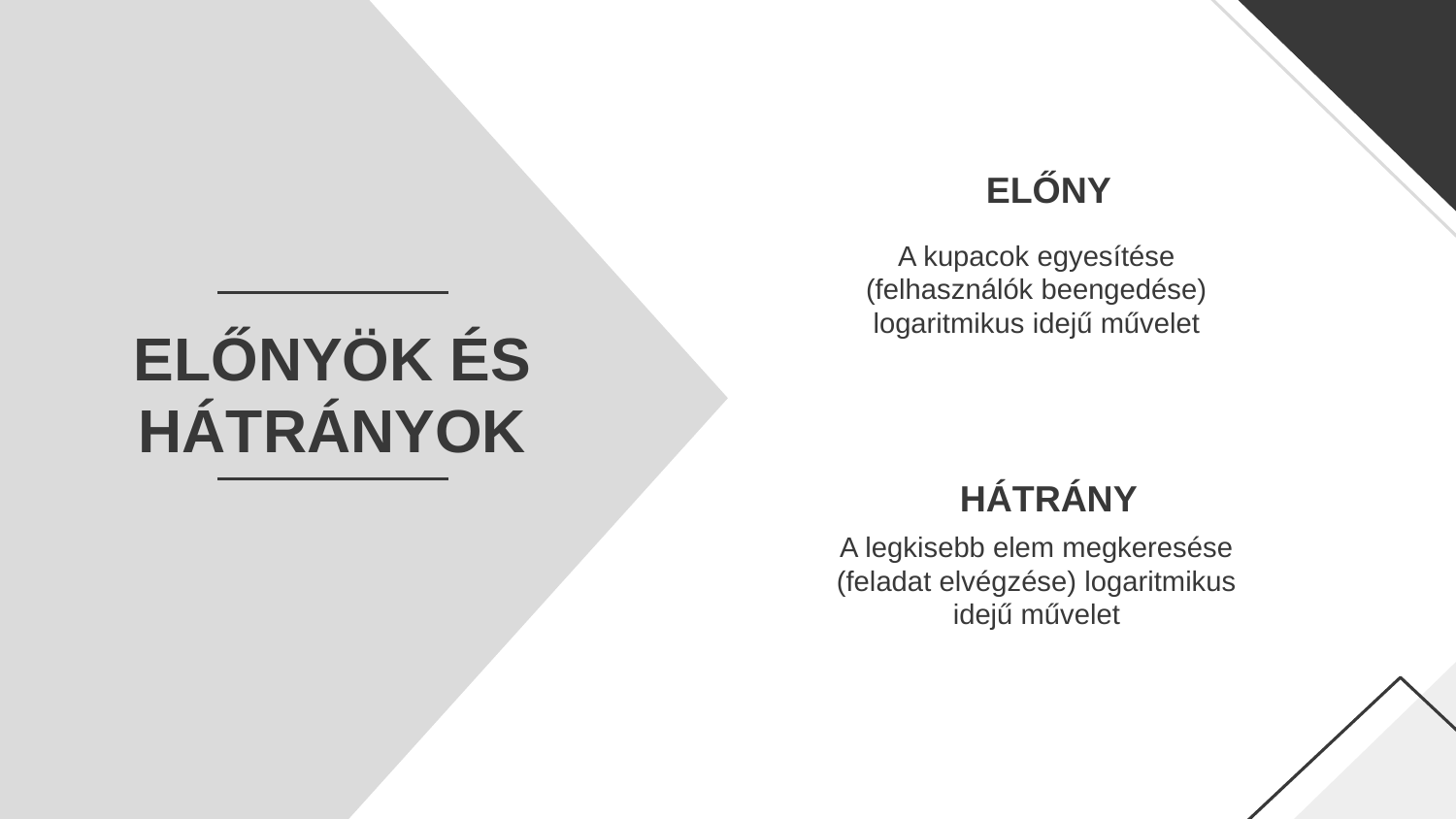

# ELŐNY
A kupacok egyesítése (felhasználók beengedése) logaritmikus idejű művelet
ELŐNYÖK ÉS
HÁTRÁNYOK
HÁTRÁNY
A legkisebb elem megkeresése (feladat elvégzése) logaritmikus idejű művelet